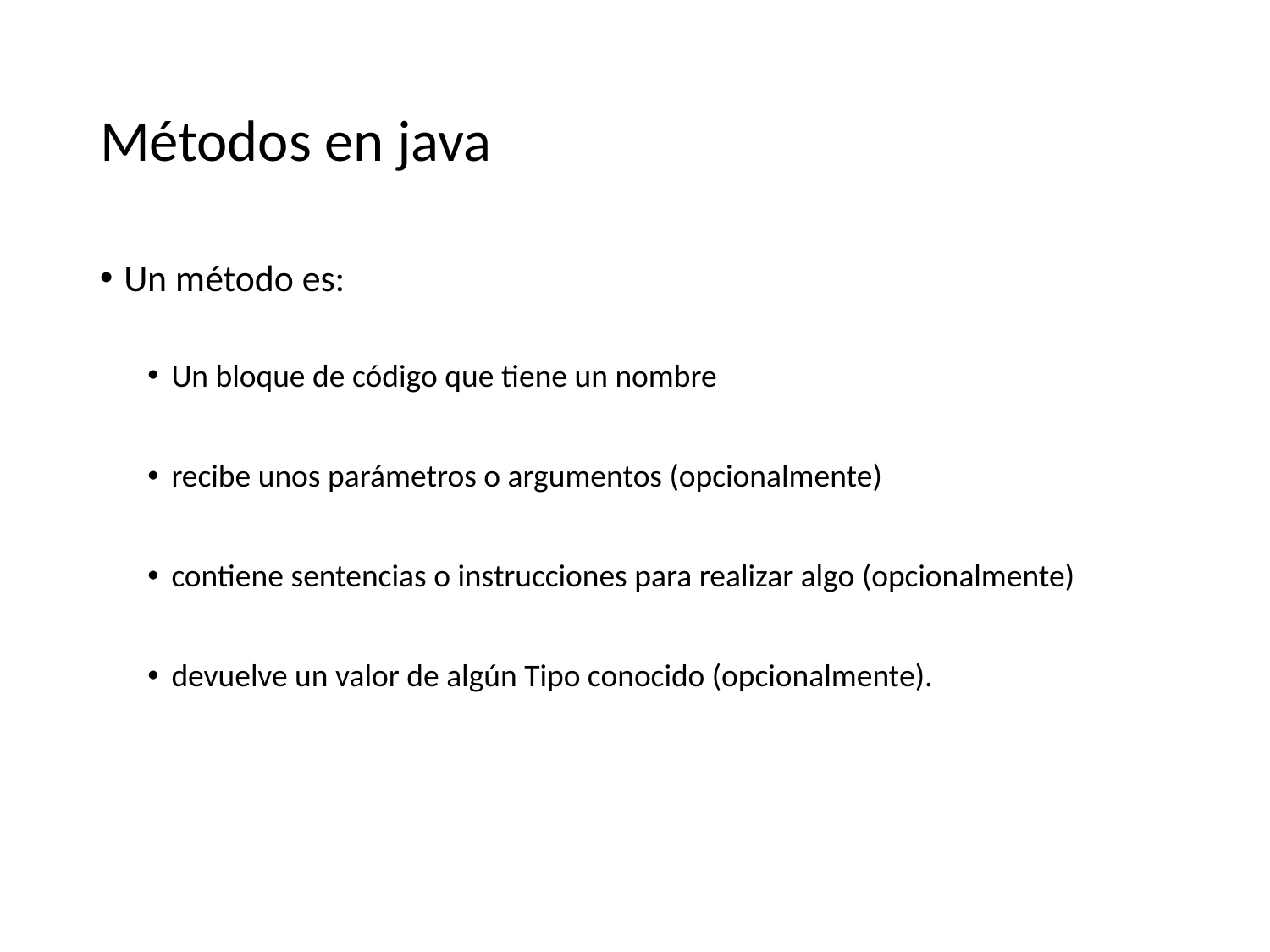

# Métodos en java
Un método es:

Un bloque de código que tiene un nombre

recibe unos parámetros o argumentos (opcionalmente)

contiene sentencias o instrucciones para realizar algo (opcionalmente)

devuelve un valor de algún Tipo conocido (opcionalmente).